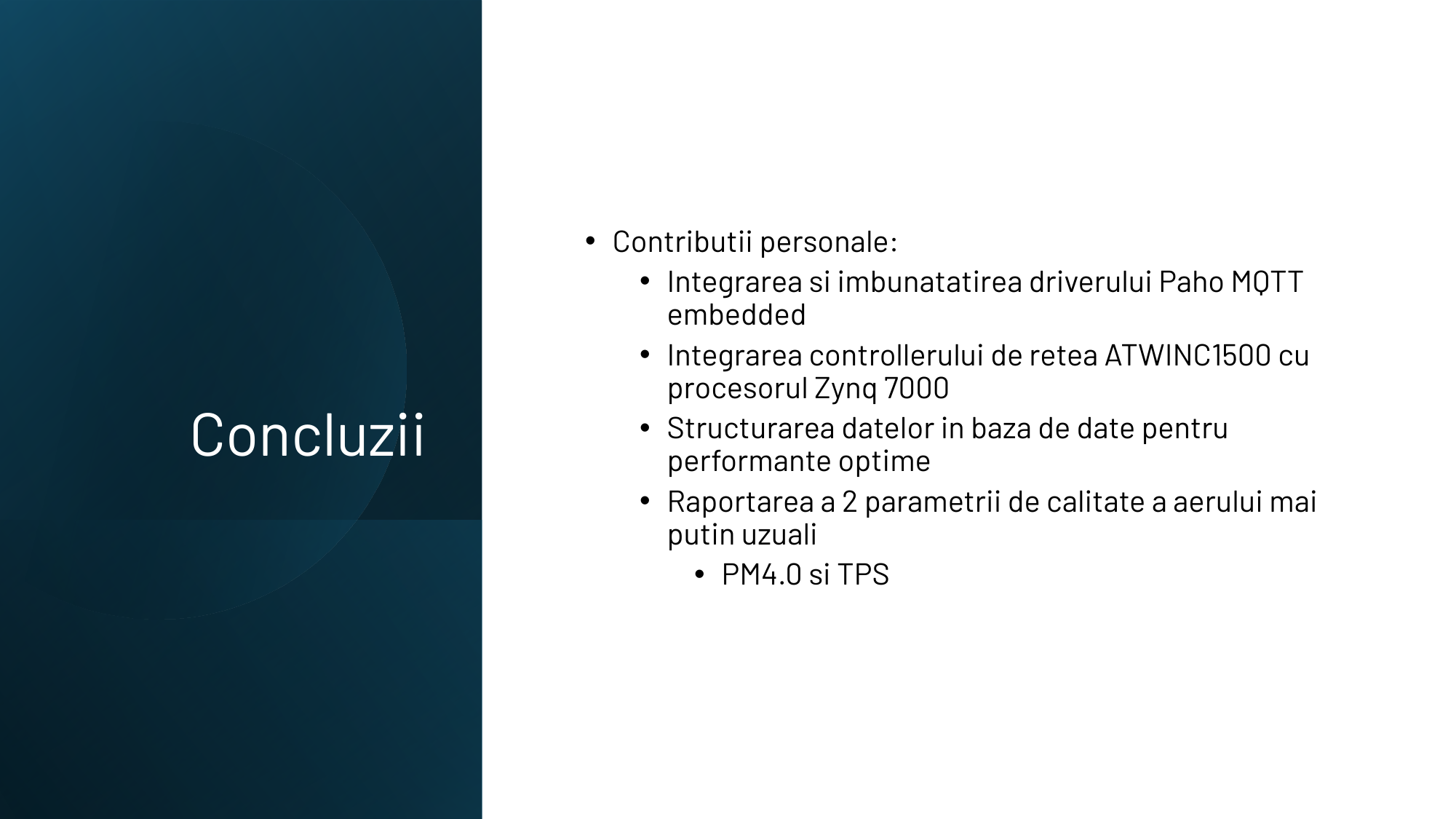

# Concluzii
Contributii personale:
Integrarea si imbunatatirea driverului Paho MQTT embedded
Integrarea controllerului de retea ATWINC1500 cu procesorul Zynq 7000
Structurarea datelor in baza de date pentru performante optime
Raportarea a 2 parametrii de calitate a aerului mai putin uzuali
PM4.0 si TPS